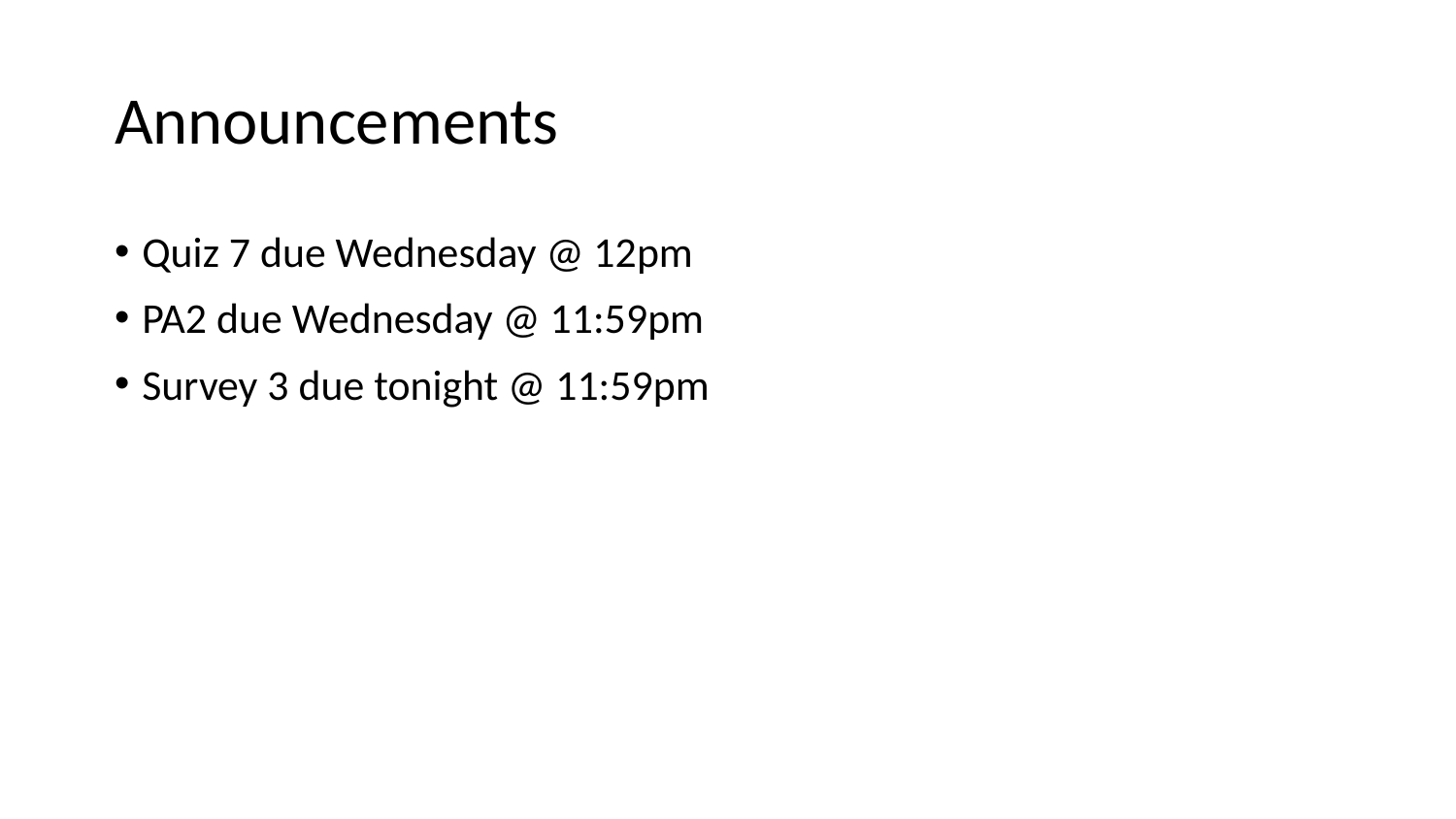

# Announcements
Quiz 7 due Wednesday @ 12pm
PA2 due Wednesday @ 11:59pm
Survey 3 due tonight @ 11:59pm